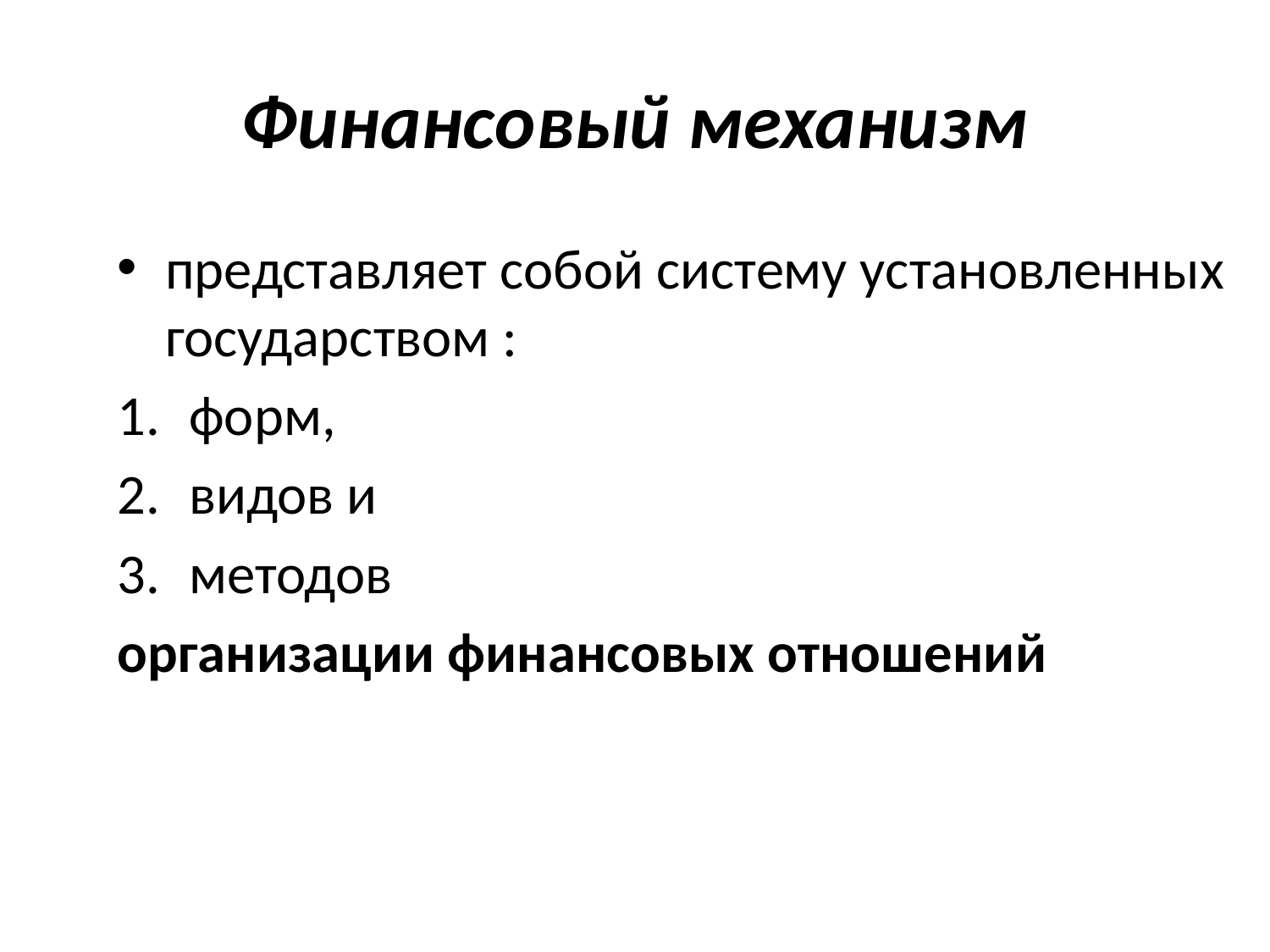

# Финансовый механизм
представляет собой систему установленных государством :
форм,
видов и
методов
организации финансовых отношений